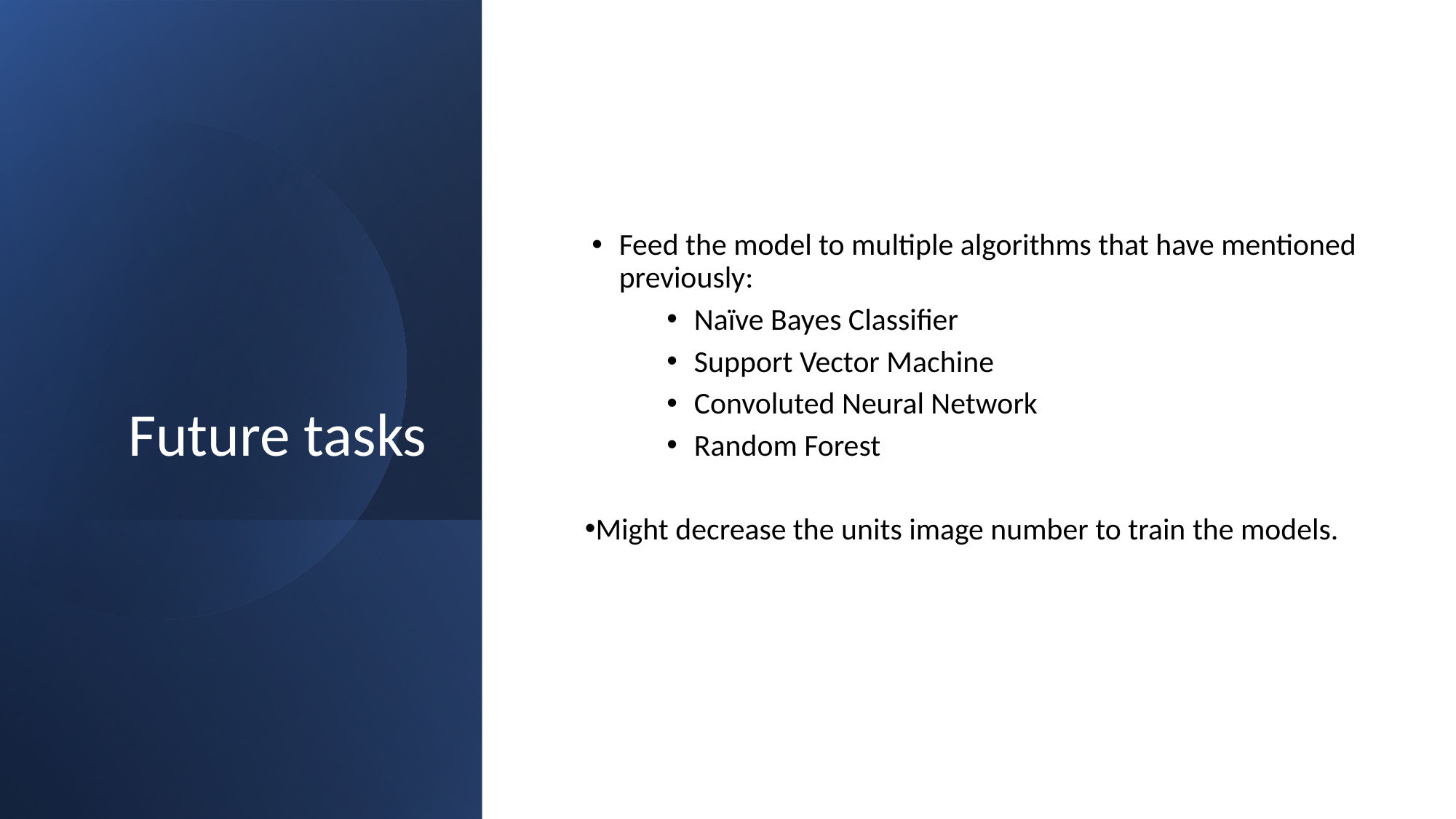

Future tasks
Feed the model to multiple algorithms that have mentioned previously:
Naïve Bayes Classifier
Support Vector Machine
Convoluted Neural Network
Random Forest

Might decrease the units image number to train the models.